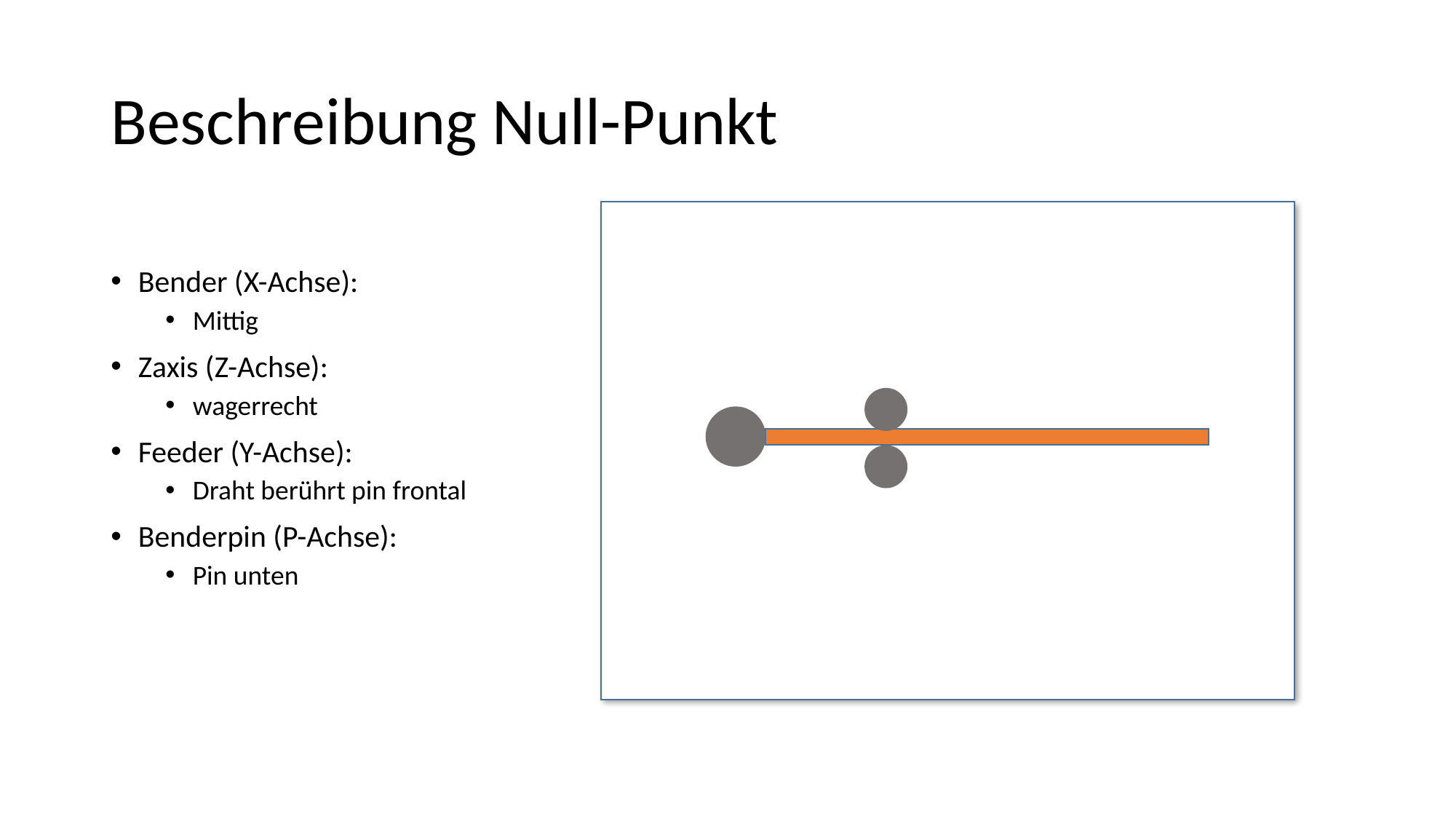

# Beschreibung Null-Punkt

Bender (X-Achse):
Mittig
Zaxis (Z-Achse):
wagerrecht
Feeder (Y-Achse):
Draht berührt pin frontal
Benderpin (P-Achse):
Pin unten